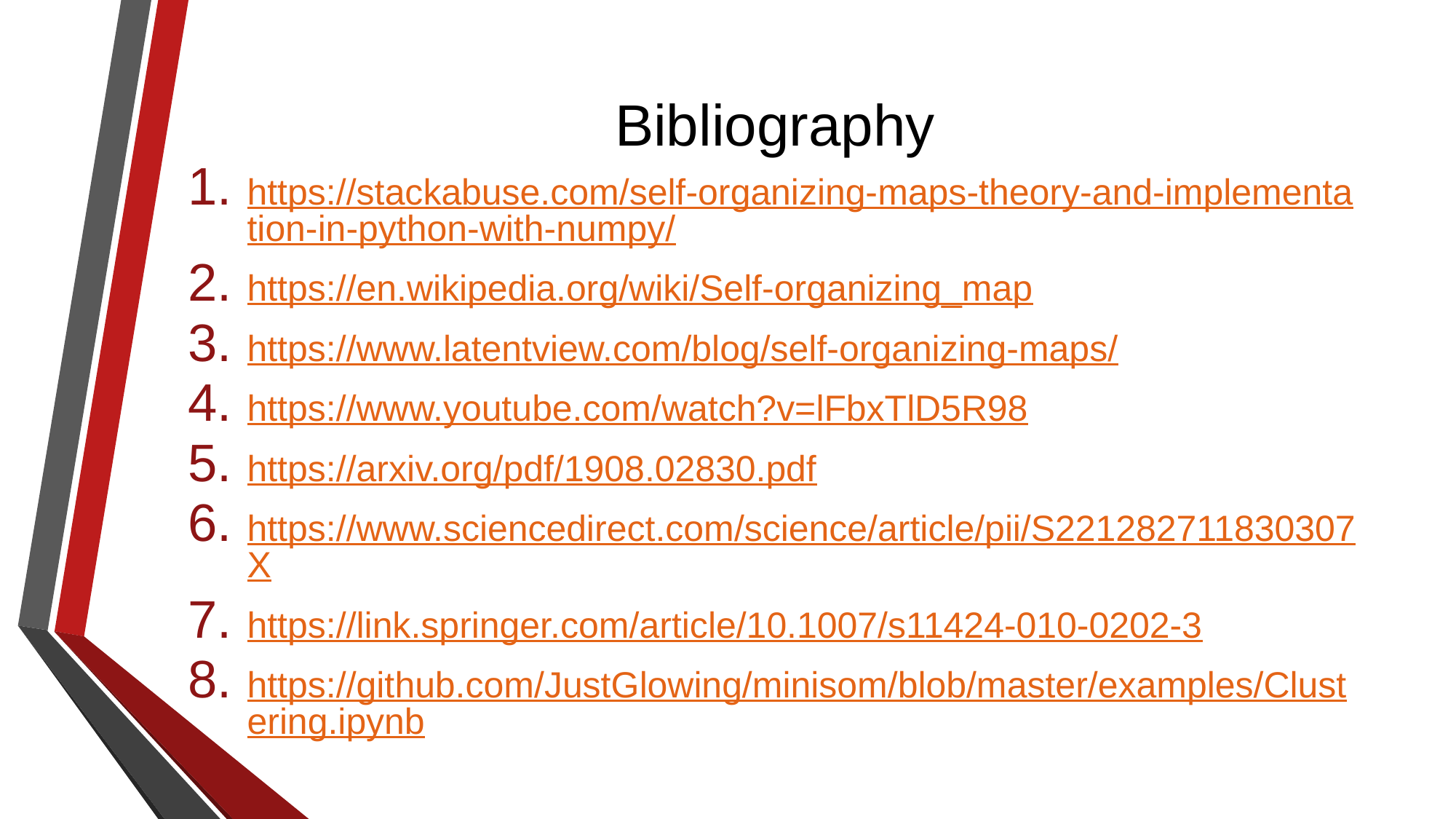

# Bibliography
https://stackabuse.com/self-organizing-maps-theory-and-implementation-in-python-with-numpy/
https://en.wikipedia.org/wiki/Self-organizing_map
https://www.latentview.com/blog/self-organizing-maps/
https://www.youtube.com/watch?v=lFbxTlD5R98
https://arxiv.org/pdf/1908.02830.pdf
https://www.sciencedirect.com/science/article/pii/S221282711830307X
https://link.springer.com/article/10.1007/s11424-010-0202-3
https://github.com/JustGlowing/minisom/blob/master/examples/Clustering.ipynb